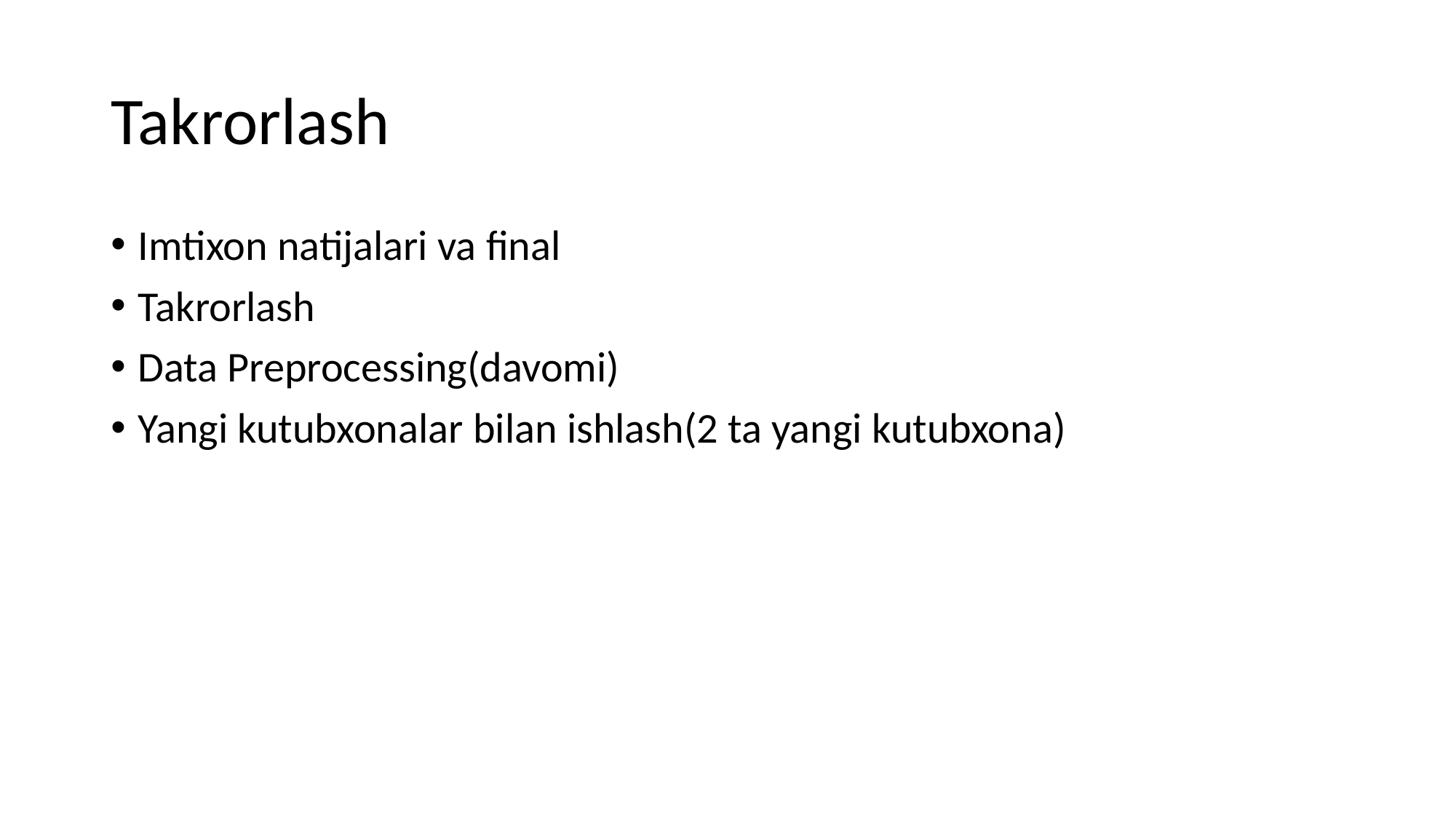

# Takrorlash
Imtixon natijalari va final
Takrorlash
Data Preprocessing(davomi)
Yangi kutubxonalar bilan ishlash(2 ta yangi kutubxona)